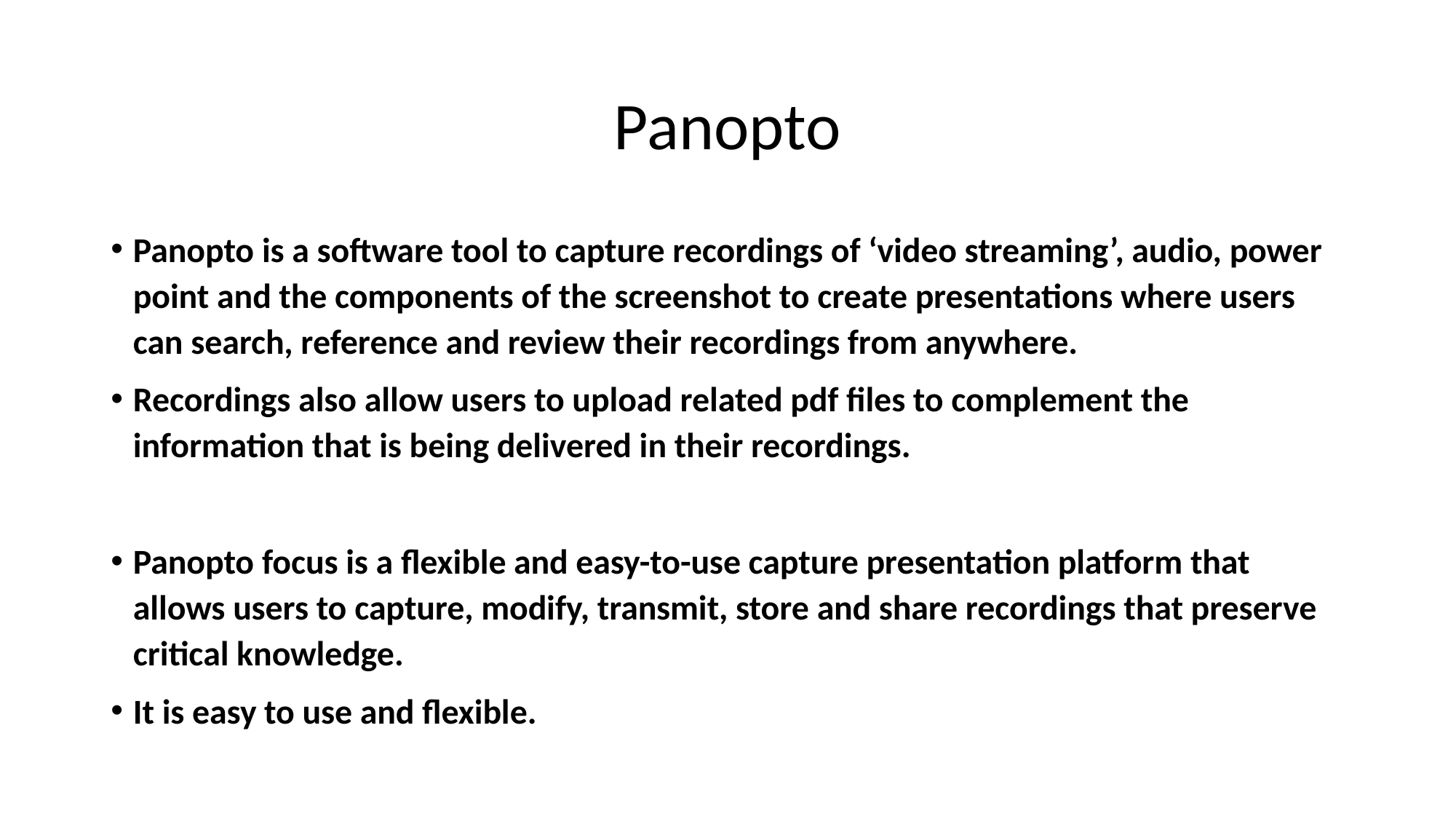

Panopto
Panopto is a software tool to capture recordings of ‘video streaming’, audio, power point and the components of the screenshot to create presentations where users can search, reference and review their recordings from anywhere.
Recordings also allow users to upload related pdf files to complement the information that is being delivered in their recordings.

Panopto focus is a flexible and easy-to-use capture presentation platform that allows users to capture, modify, transmit, store and share recordings that preserve critical knowledge.
It is easy to use and flexible.